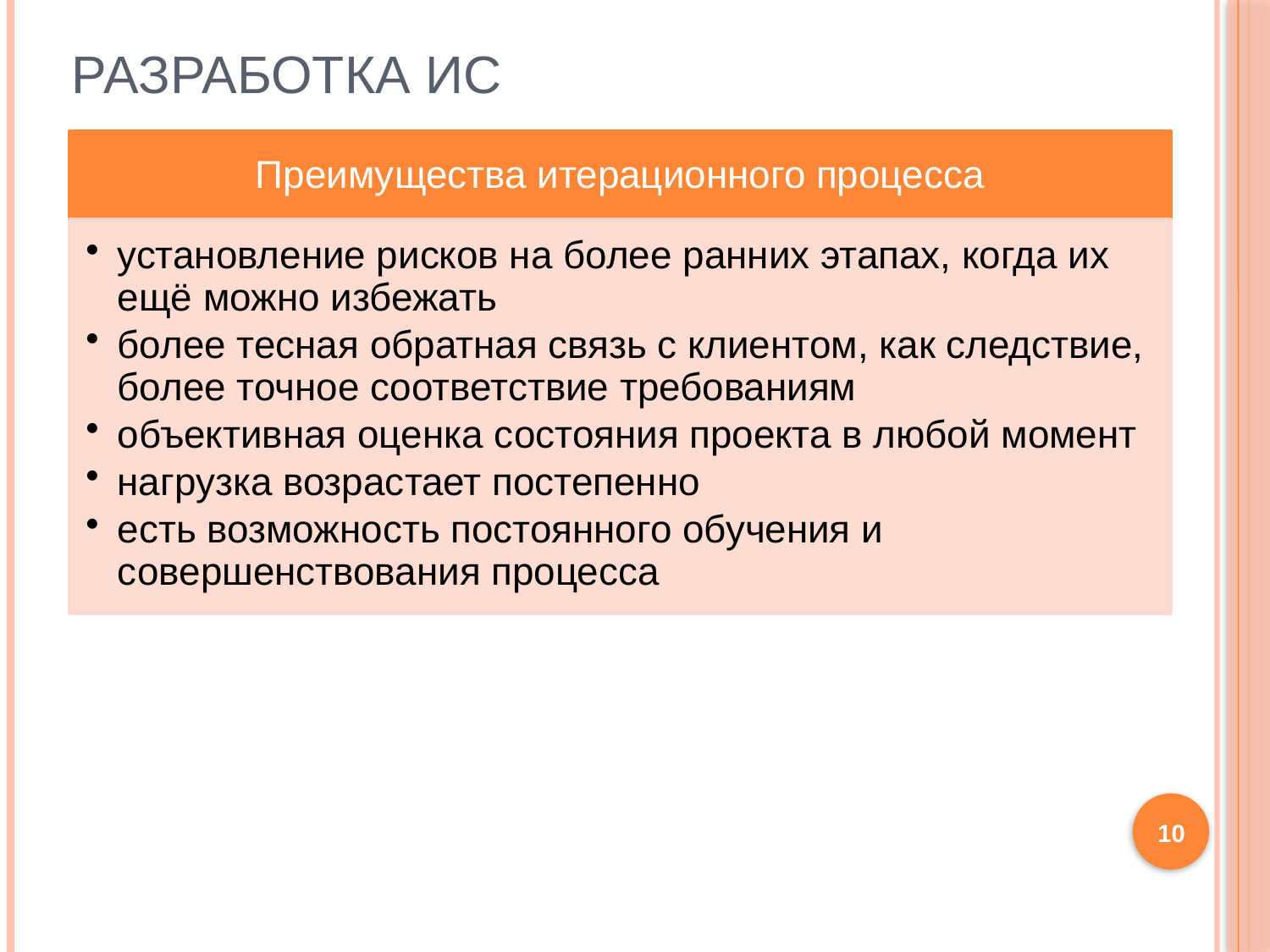

# Разработка ИС
Преимущества итерационного процесса
установление рисков на более ранних этапах, когда их ещё можно избежать
более тесная обратная связь с клиентом, как следствие, более точное соответствие требованиям
объективная оценка состояния проекта в любой момент
нагрузка возрастает постепенно
есть возможность постоянного обучения и совершенствования процесса
10